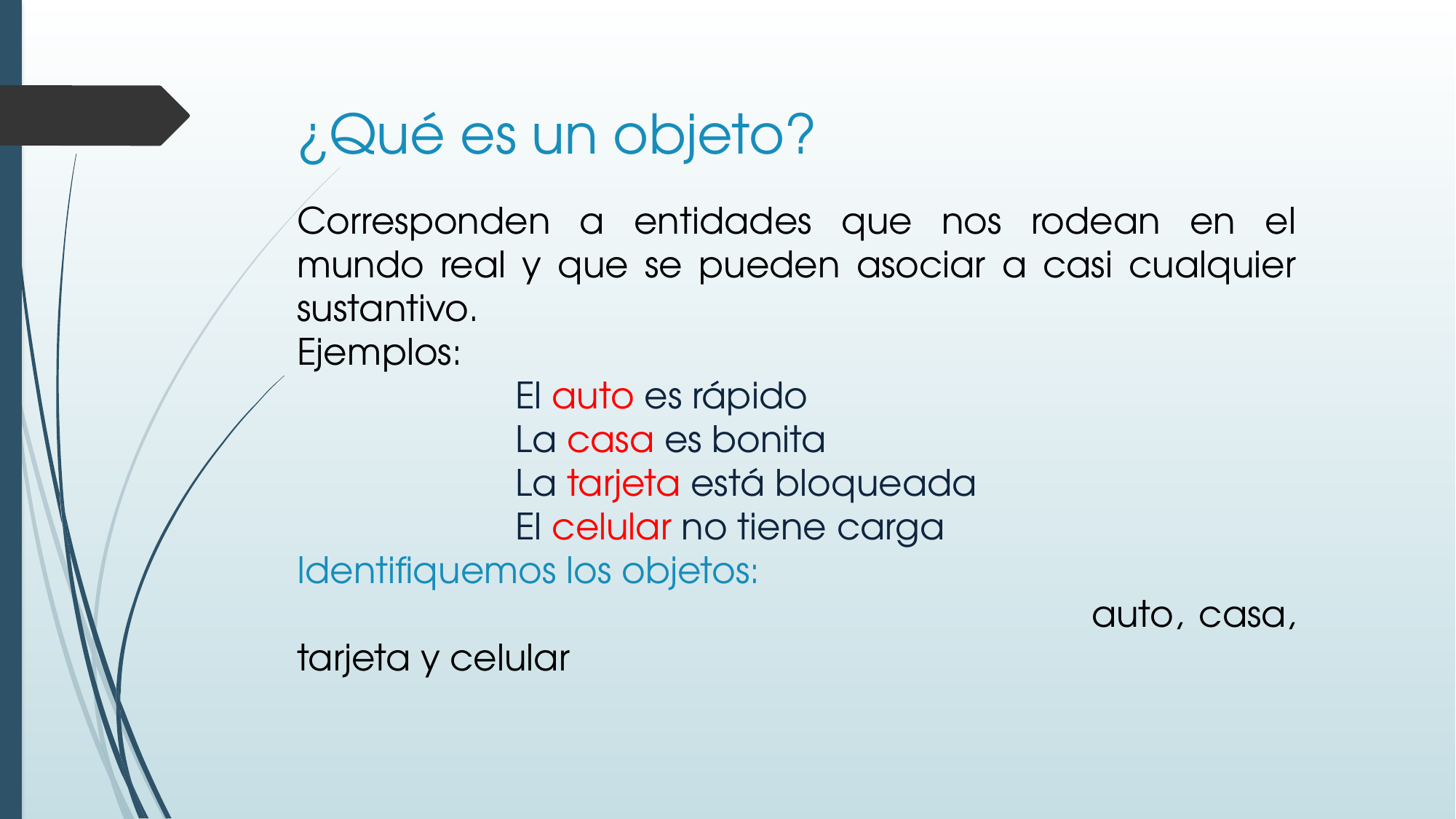

¿Qué es un objeto?

Corresponden a entidades que nos rodean en el mundo real y que se pueden asociar a casi cualquier sustantivo.
Ejemplos:
		El auto es rápido
		La casa es bonita
		La tarjeta está bloqueada
		El celular no tiene carga
Identifiquemos los objetos:
		                   			   auto, casa, tarjeta y celular